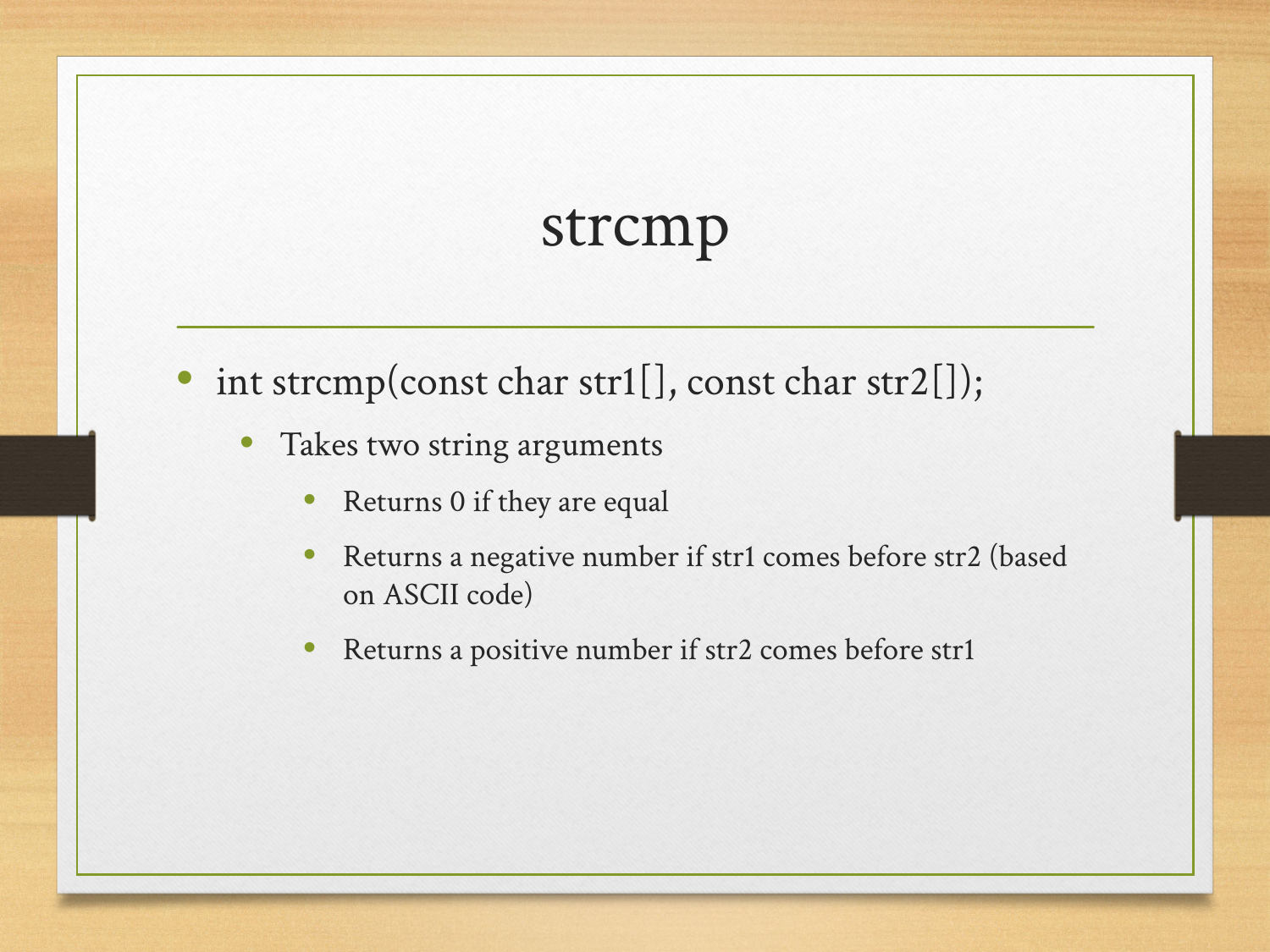

# strcmp
int strcmp(const char str1[], const char str2[]);
Takes two string arguments
Returns 0 if they are equal
Returns a negative number if str1 comes before str2 (based on ASCII code)
Returns a positive number if str2 comes before str1